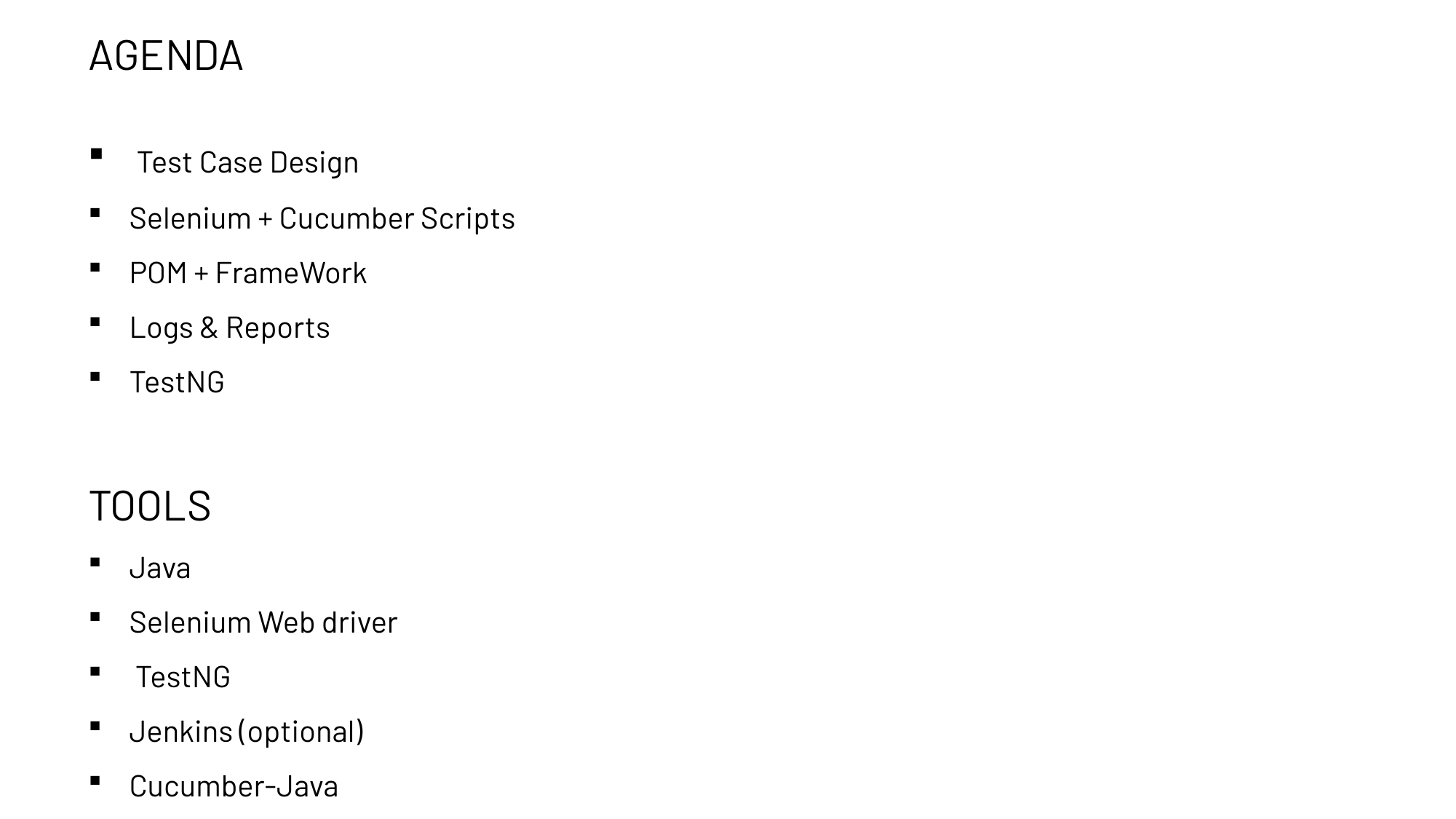

AGENDA

 Test Case Design
Selenium + Cucumber Scripts
POM + FrameWork
Logs & Reports
TestNG

TOOLS
Java
Selenium Web driver
 TestNG
Jenkins (optional)
Cucumber-Java